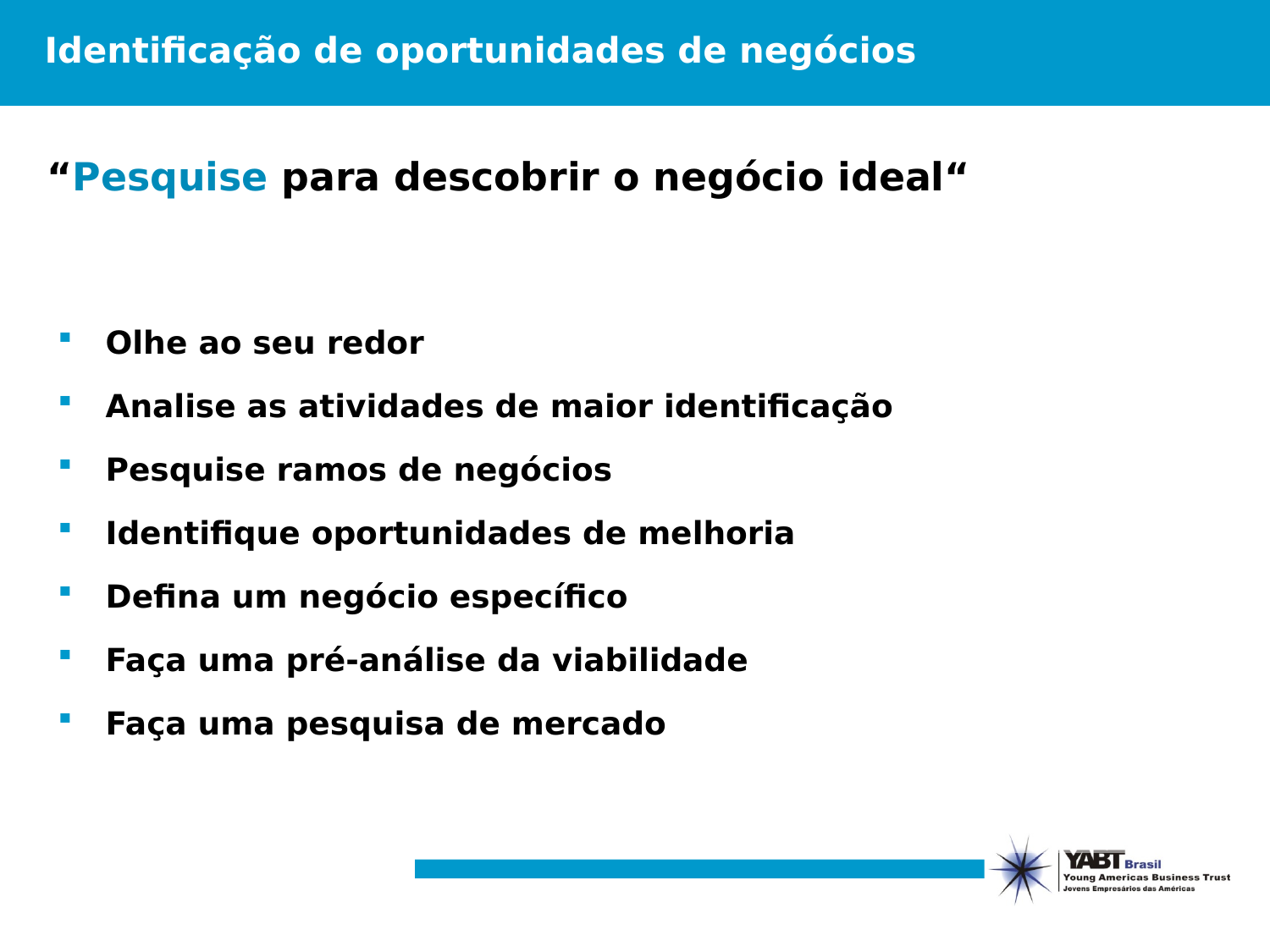

# Identificação de oportunidades de negócios
“Pesquise para descobrir o negócio ideal“

Olhe ao seu redor
Analise as atividades de maior identificação
Pesquise ramos de negócios
Identifique oportunidades de melhoria
Defina um negócio específico
Faça uma pré-análise da viabilidade
Faça uma pesquisa de mercado